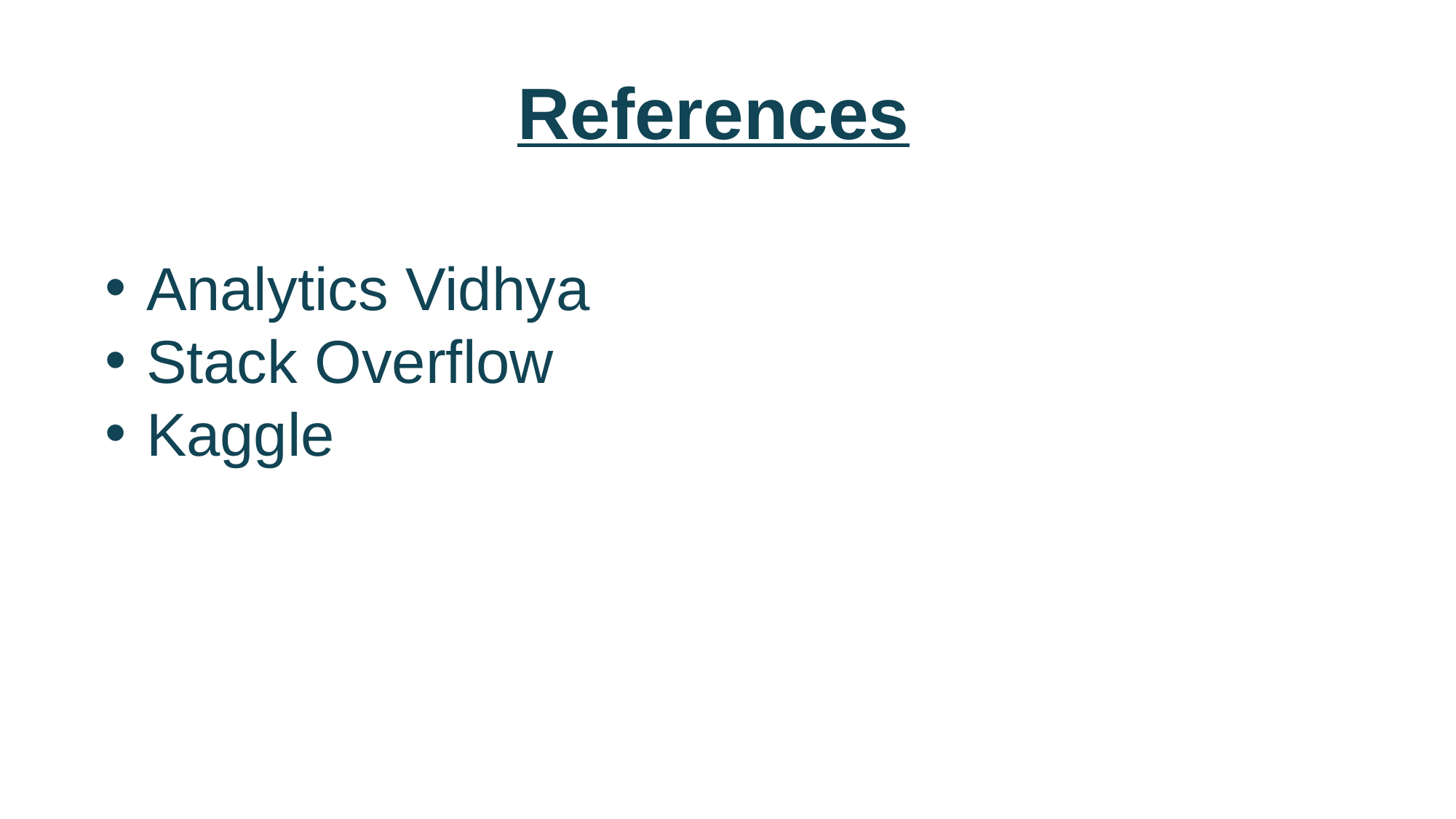

References

Analytics Vidhya
Stack Overflow
Kaggle
16